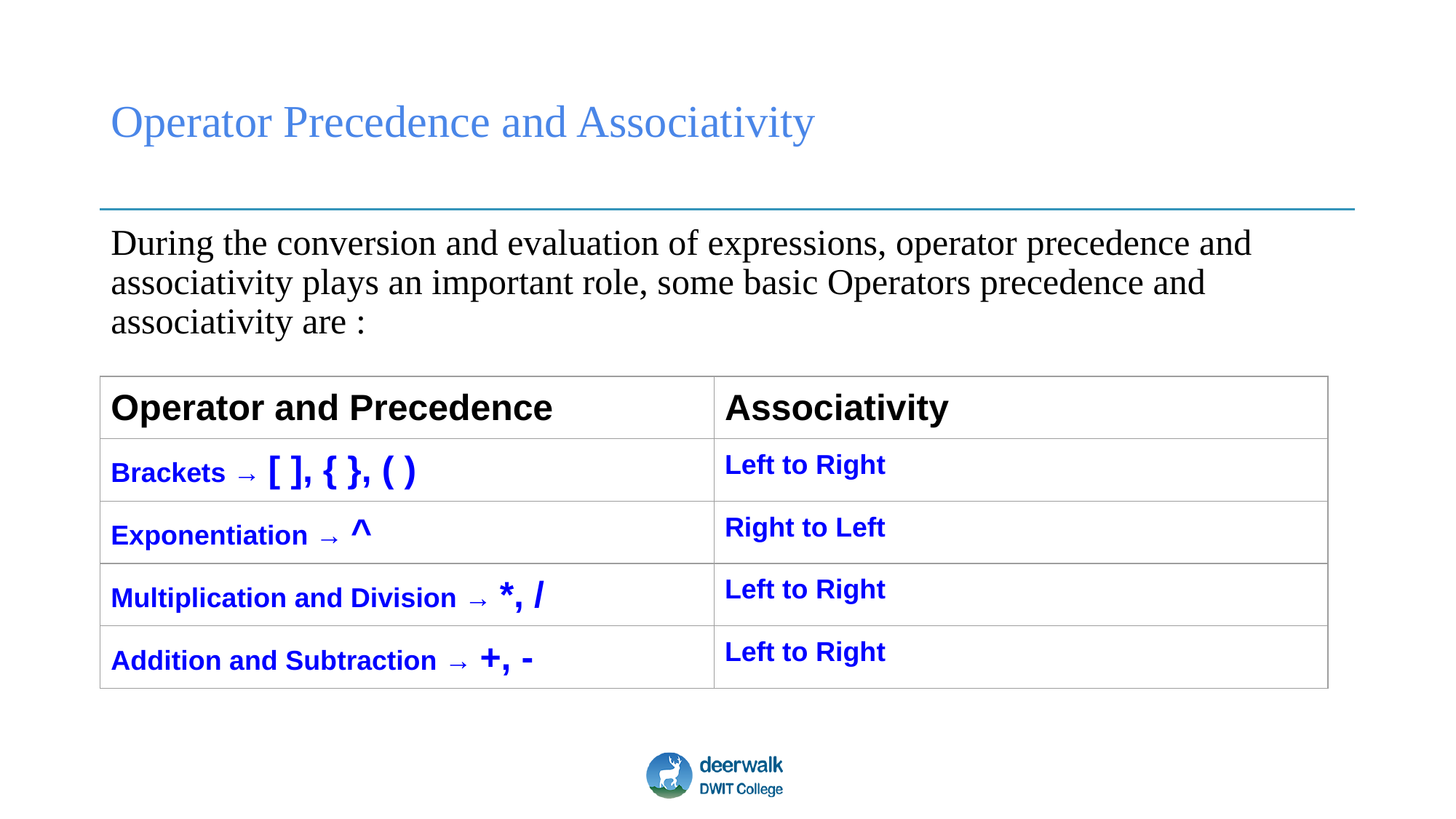

# Operator Precedence and Associativity
During the conversion and evaluation of expressions, operator precedence and associativity plays an important role, some basic Operators precedence and associativity are :
| Operator and Precedence | Associativity |
| --- | --- |
| Brackets → [ ], { }, ( ) | Left to Right |
| Exponentiation → ^ | Right to Left |
| Multiplication and Division → \*, / | Left to Right |
| Addition and Subtraction → +, - | Left to Right |